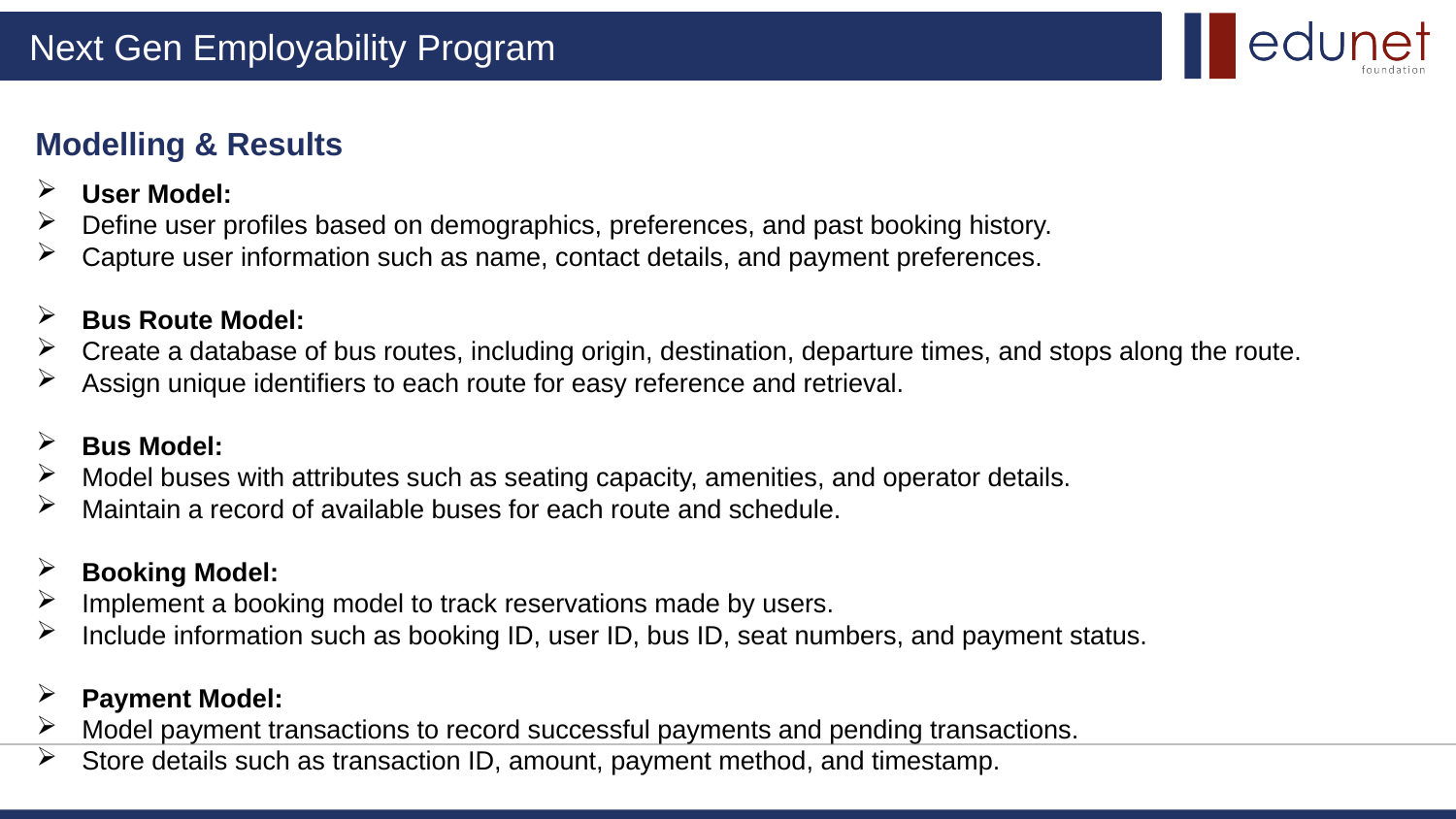

Modelling & Results
User Model:
Define user profiles based on demographics, preferences, and past booking history.
Capture user information such as name, contact details, and payment preferences.

Bus Route Model:
Create a database of bus routes, including origin, destination, departure times, and stops along the route.
Assign unique identifiers to each route for easy reference and retrieval.

Bus Model:
Model buses with attributes such as seating capacity, amenities, and operator details.
Maintain a record of available buses for each route and schedule.

Booking Model:
Implement a booking model to track reservations made by users.
Include information such as booking ID, user ID, bus ID, seat numbers, and payment status.

Payment Model:
Model payment transactions to record successful payments and pending transactions.
Store details such as transaction ID, amount, payment method, and timestamp.